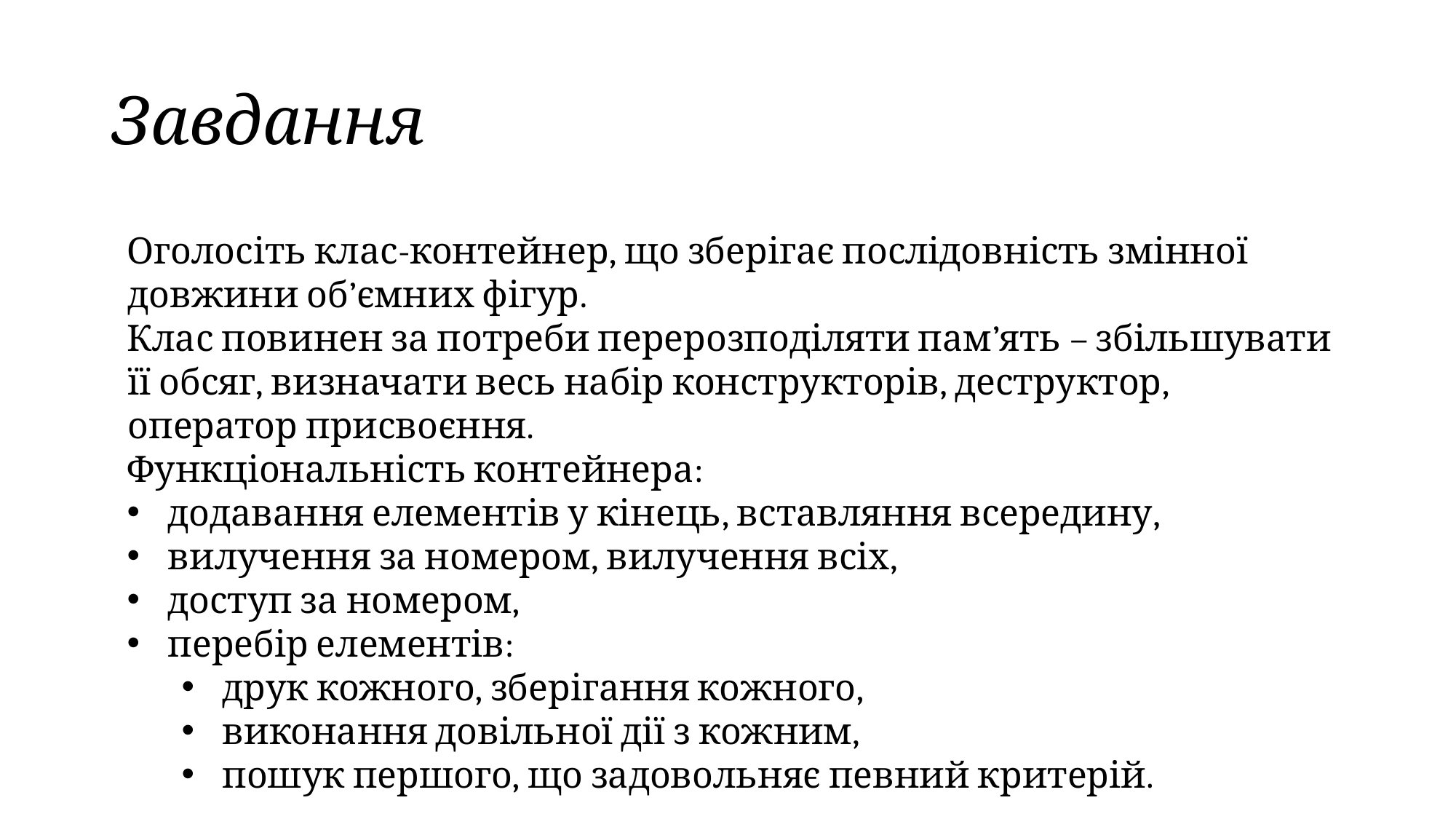

# Завдання
Оголосіть клас-контейнер, що зберігає послідовність змінної довжини об’ємних фігур.
Клас повинен за потреби перерозподіляти пам’ять – збільшувати її обсяг, визначати весь набір конструкторів, деструктор, оператор присвоєння.
Функціональність контейнера:
додавання елементів у кінець, вставляння всередину,
вилучення за номером, вилучення всіх,
доступ за номером,
перебір елементів:
друк кожного, зберігання кожного,
виконання довільної дії з кожним,
пошук першого, що задовольняє певний критерій.